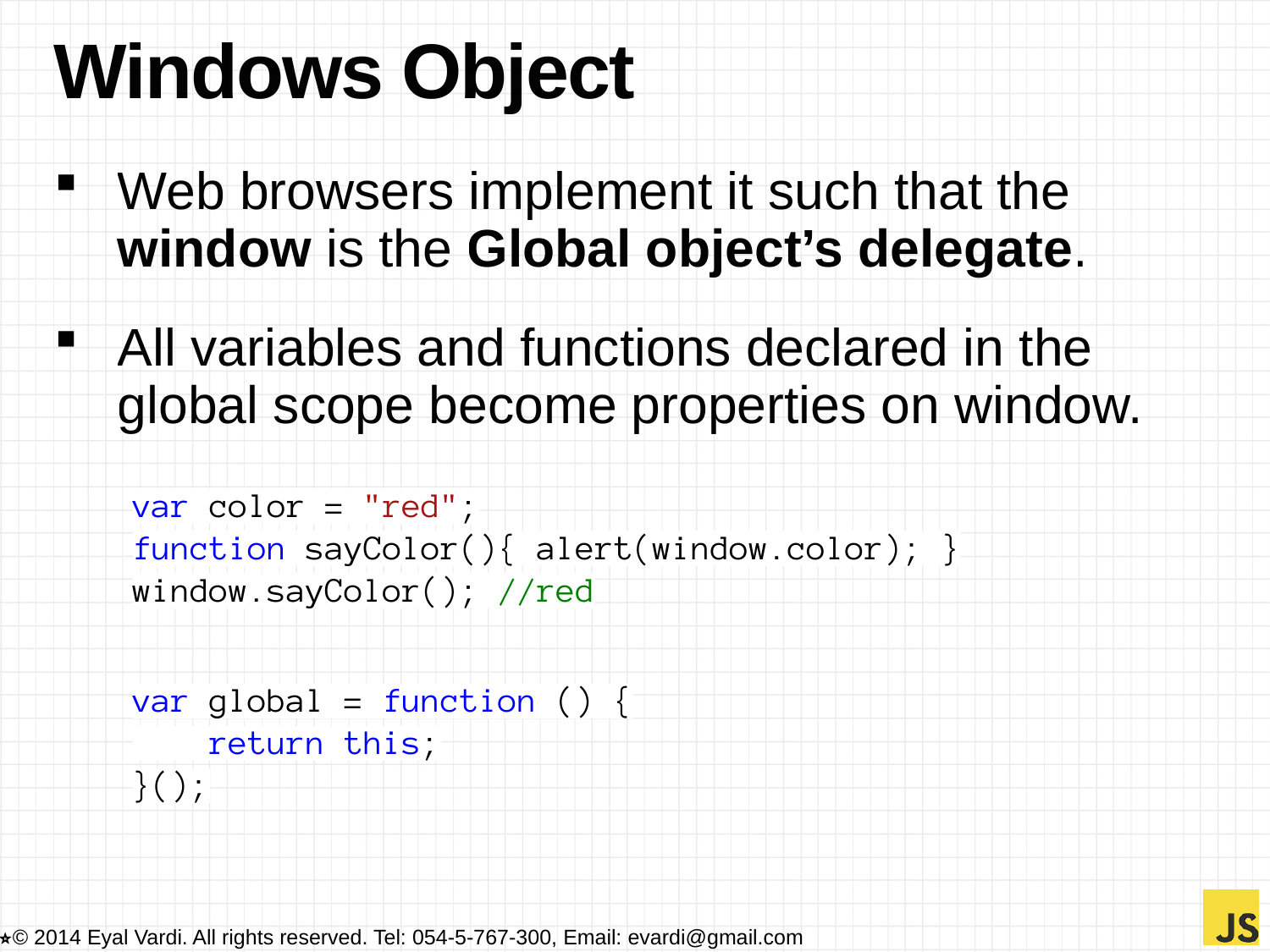

# Windows Object
Web browsers implement it such that the window is the Global object’s delegate.

All variables and functions declared in the global scope become properties on window.
var color = "red";
function sayColor(){ alert(window.color); }
window.sayColor(); //red
var global = function () {
    return this;
}();